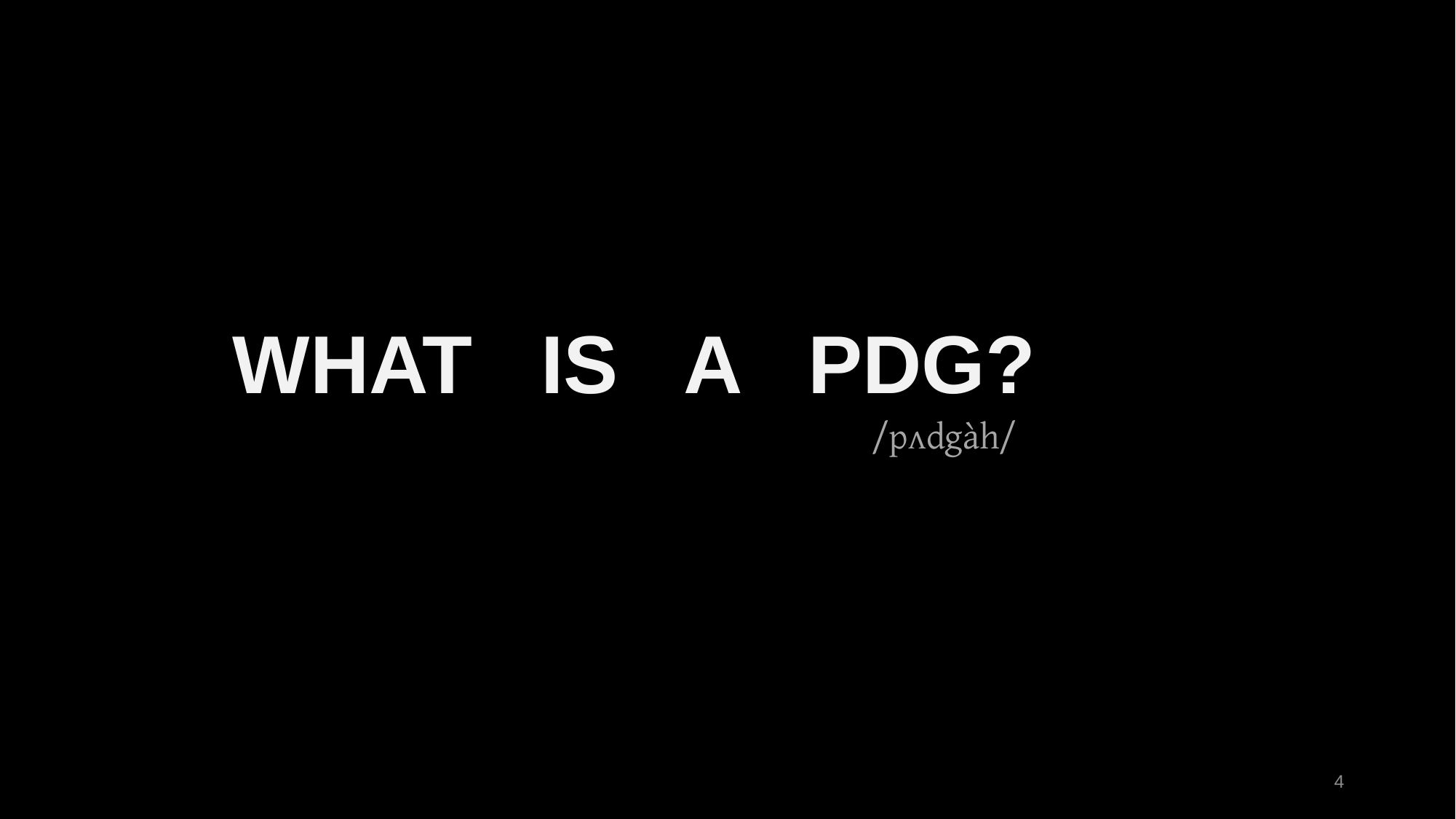

# WHAT   IS   A   PDG?
/pʌdgàh/
4